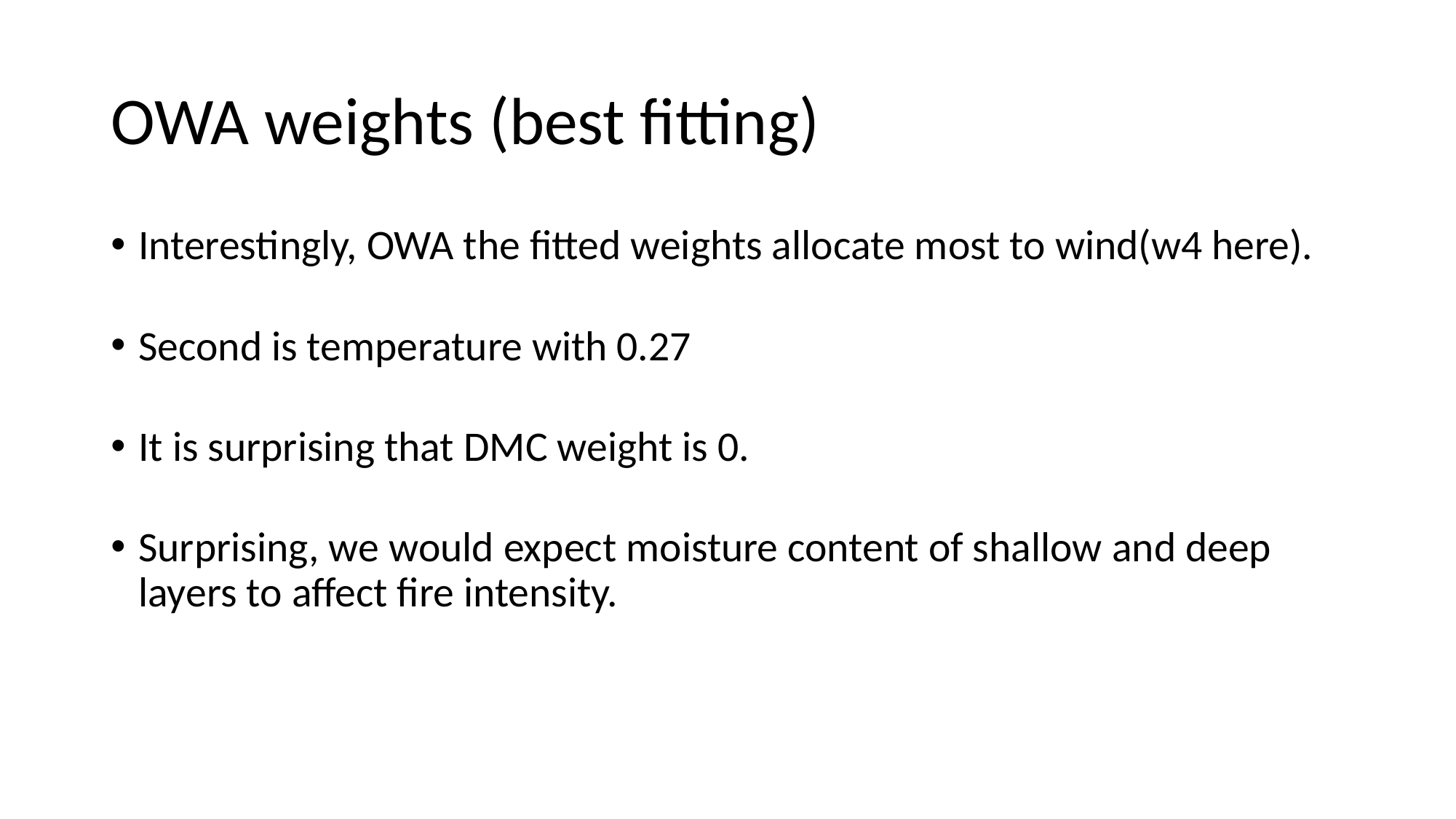

# OWA weights (best fitting)
Interestingly, OWA the fitted weights allocate most to wind(w4 here).

Second is temperature with 0.27

It is surprising that DMC weight is 0.

Surprising, we would expect moisture content of shallow and deep layers to affect fire intensity.